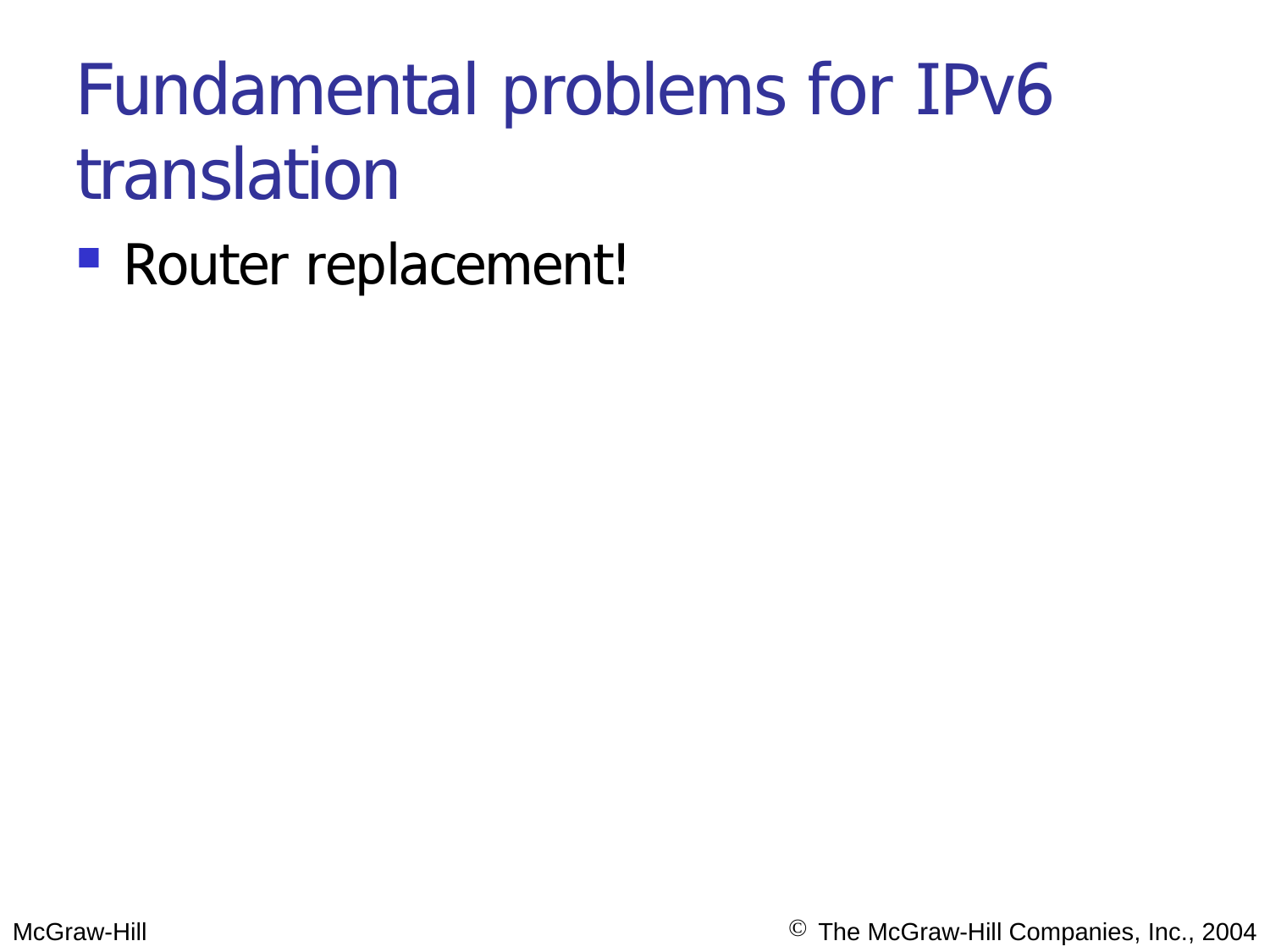

# Fundamental problems for IPv6 translation
Router replacement!